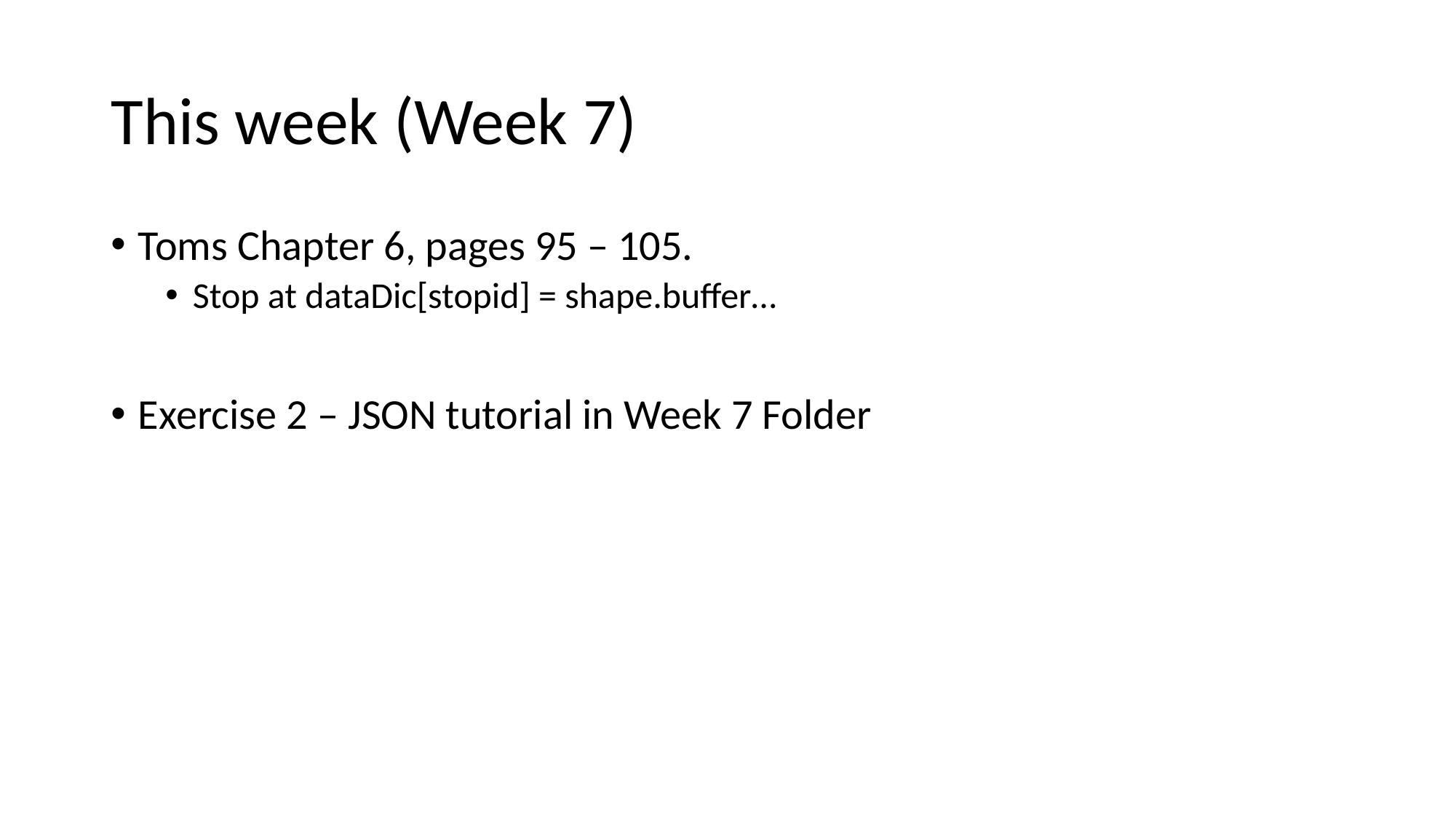

# This week (Week 7)
Toms Chapter 6, pages 95 – 105.
Stop at dataDic[stopid] = shape.buffer…

Exercise 2 – JSON tutorial in Week 7 Folder